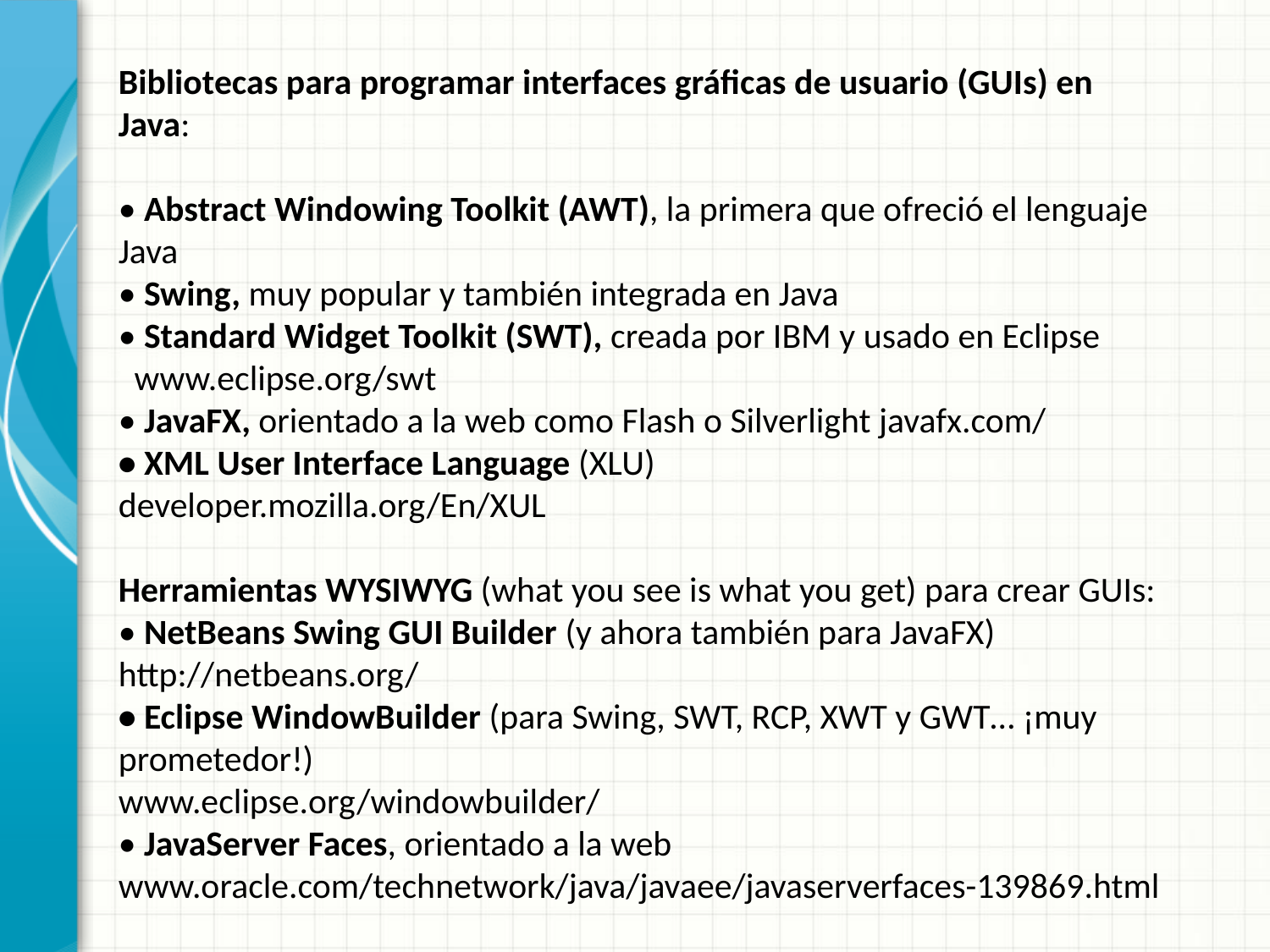

Bibliotecas para programar interfaces gráficas de usuario (GUIs) en Java:

• Abstract Windowing Toolkit (AWT), la primera que ofreció el lenguaje Java
• Swing, muy popular y también integrada en Java
• Standard Widget Toolkit (SWT), creada por IBM y usado en Eclipse
  www.eclipse.org/swt
• JavaFX, orientado a la web como Flash o Silverlight javafx.com/
• XML User Interface Language (XLU)
developer.mozilla.org/En/XUL

Herramientas WYSIWYG (what you see is what you get) para crear GUIs:
• NetBeans Swing GUI Builder (y ahora también para JavaFX)
http://netbeans.org/
• Eclipse WindowBuilder (para Swing, SWT, RCP, XWT y GWT… ¡muy prometedor!)
www.eclipse.org/windowbuilder/
• JavaServer Faces, orientado a la web
www.oracle.com/technetwork/java/javaee/javaserverfaces-139869.html